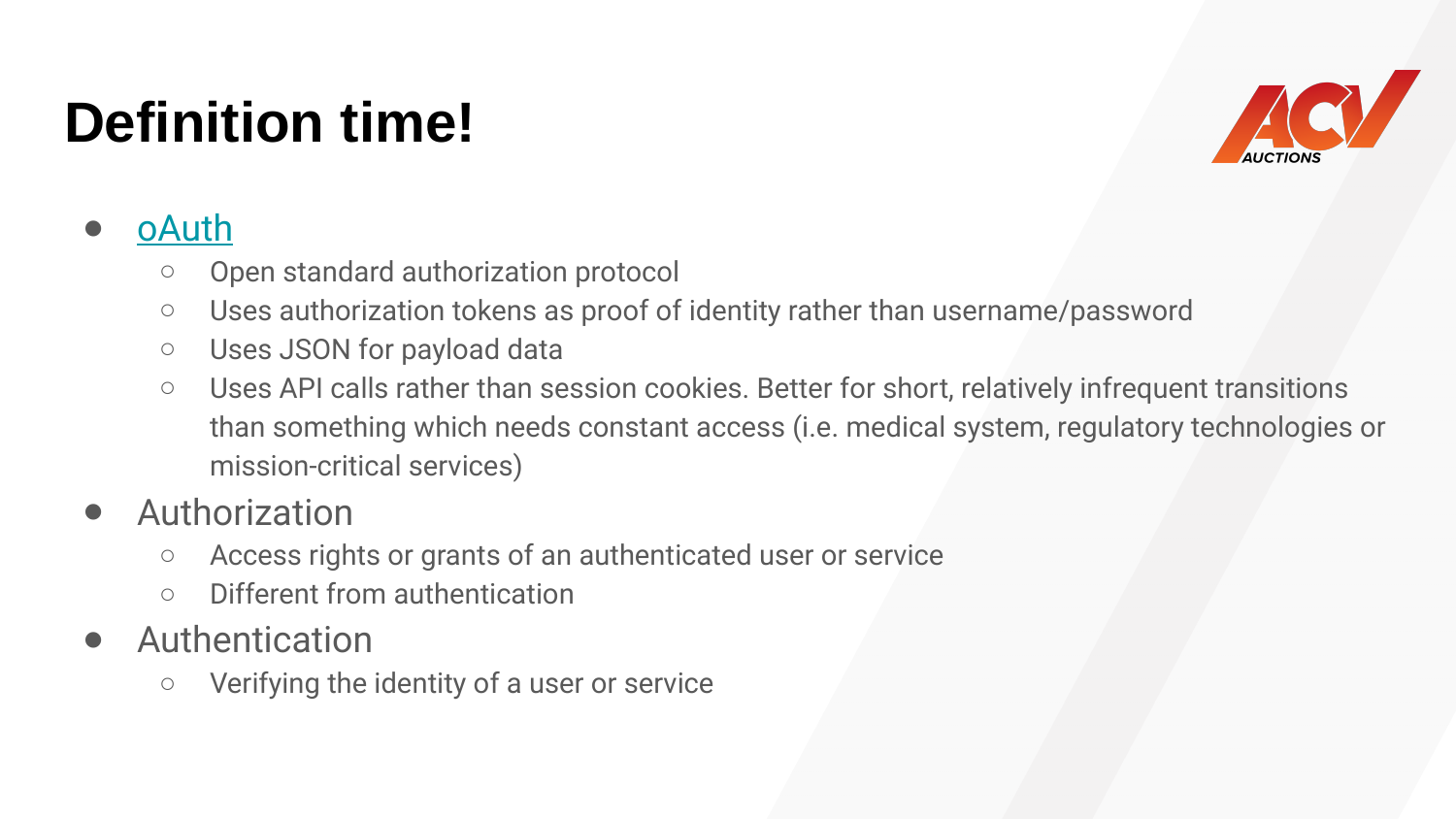

# Definition time!
oAuth
Open standard authorization protocol
Uses authorization tokens as proof of identity rather than username/password
Uses JSON for payload data
Uses API calls rather than session cookies. Better for short, relatively infrequent transitions than something which needs constant access (i.e. medical system, regulatory technologies or mission-critical services)
Authorization
Access rights or grants of an authenticated user or service
Different from authentication
Authentication
Verifying the identity of a user or service